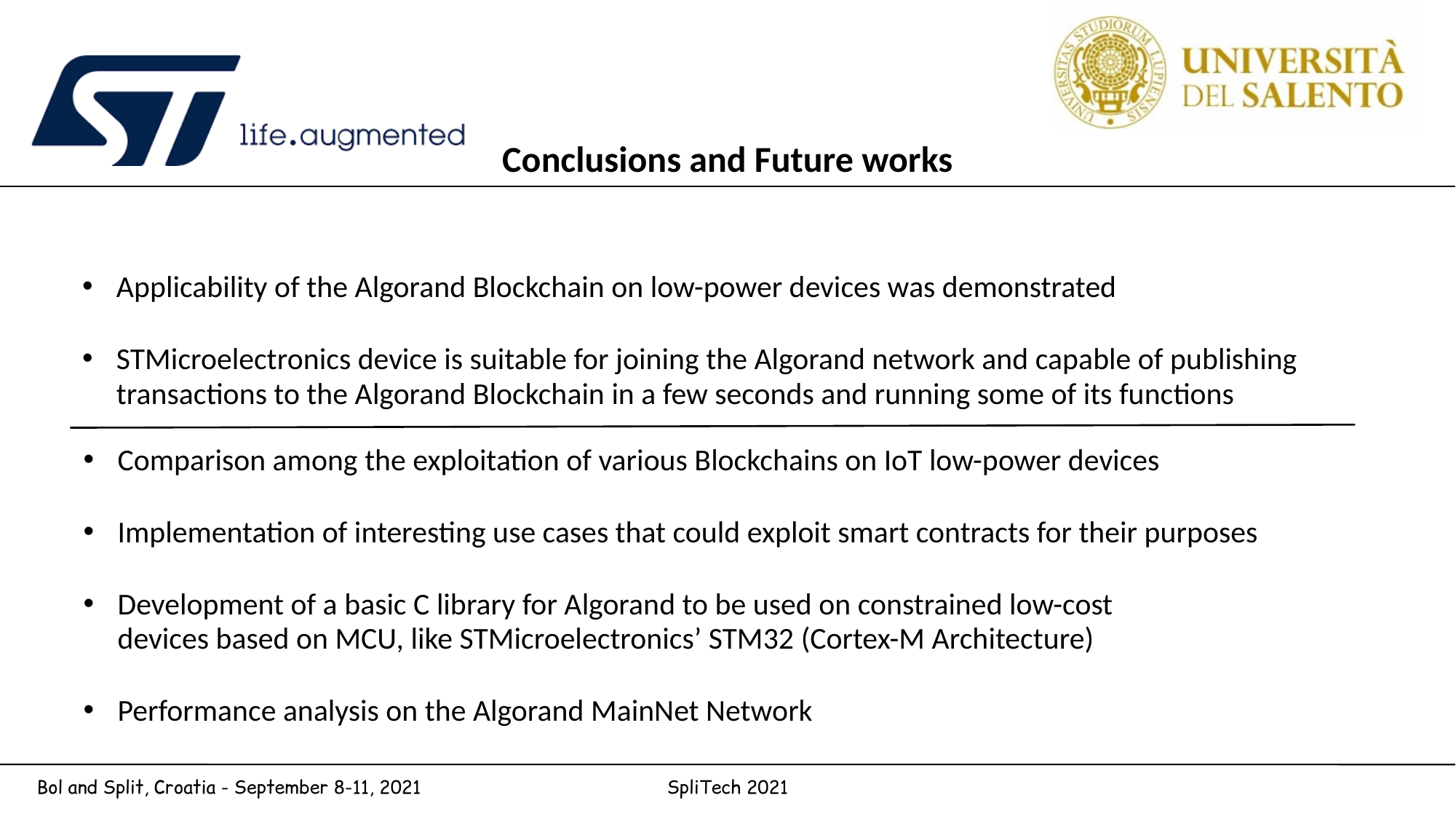

# Conclusions and Future works
Applicability of the Algorand Blockchain on low-power devices was demonstrated

STMicroelectronics device is suitable for joining the Algorand network and capable of publishing transactions to the Algorand Blockchain in a few seconds and running some of its functions

Comparison among the exploitation of various Blockchains on IoT low-power devices

Implementation of interesting use cases that could exploit smart contracts for their purposes

Development of a basic C library for Algorand to be used on constrained low-cost                         devices based on MCU, like STMicroelectronics’ STM32 (Cortex-M Architecture)

Performance analysis on the Algorand MainNet Network